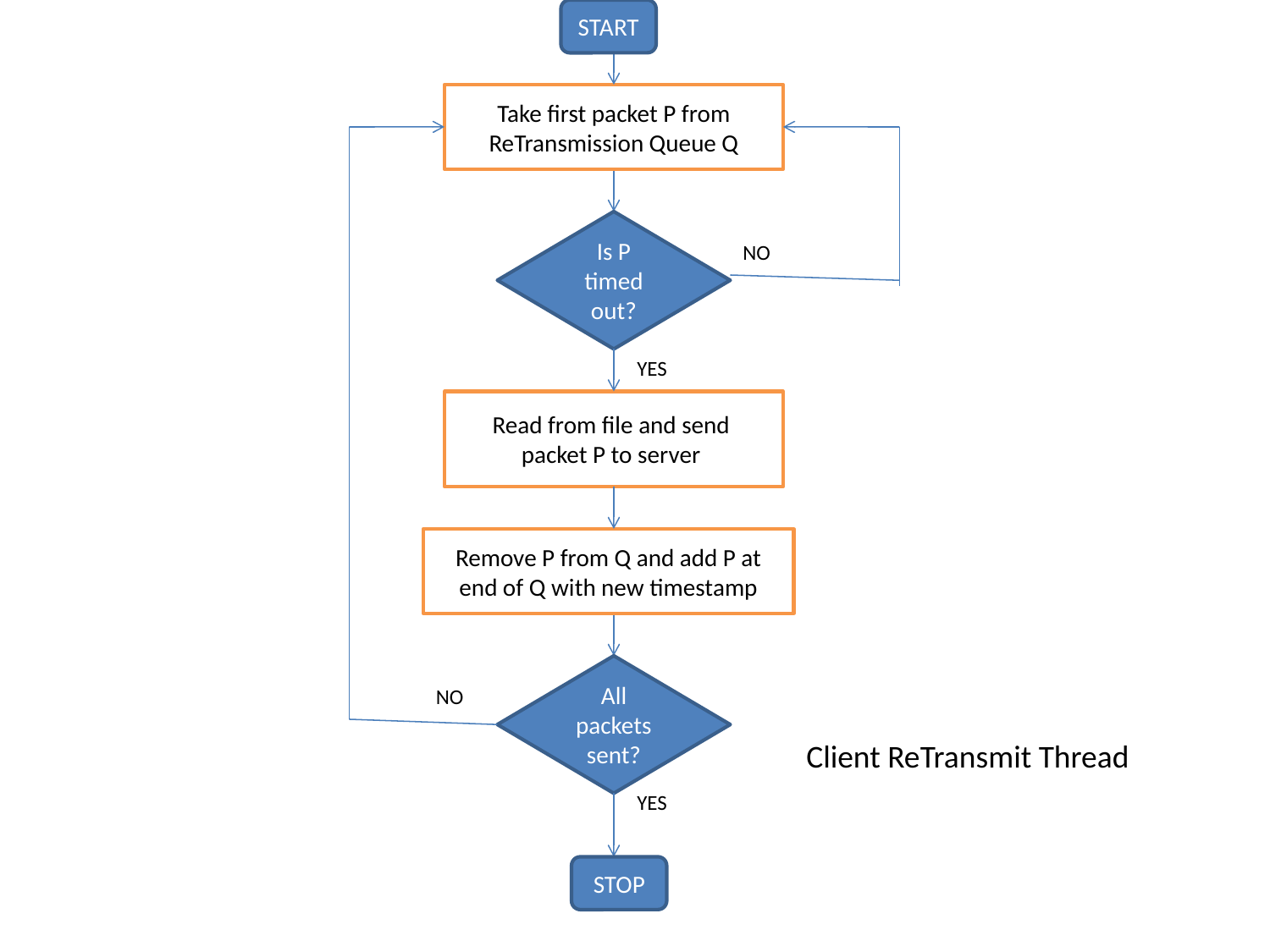

START
Take first packet P from ReTransmission Queue Q
Is P timed out?
NO
YES
Read from file and send  packet P to server
Remove P from Q and add P at end of Q with new timestamp
All packets sent?
NO
Client ReTransmit Thread
YES
STOP